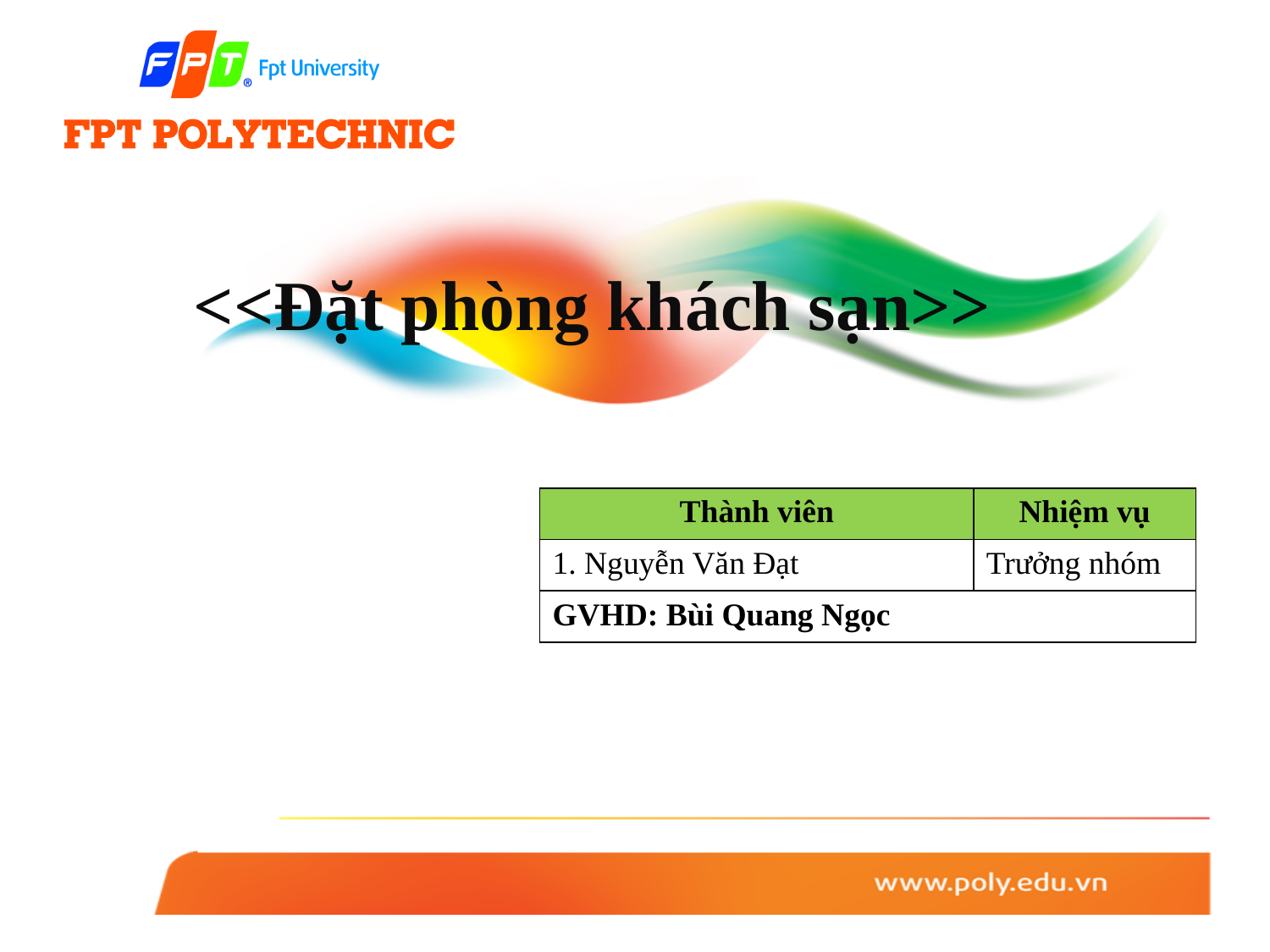

# <<Đặt phòng khách sạn>>
| Thành viên | Nhiệm vụ |
| --- | --- |
| 1. Nguyễn Văn Đạt | Trưởng nhóm |
| GVHD: Bùi Quang Ngọc |
| --- |